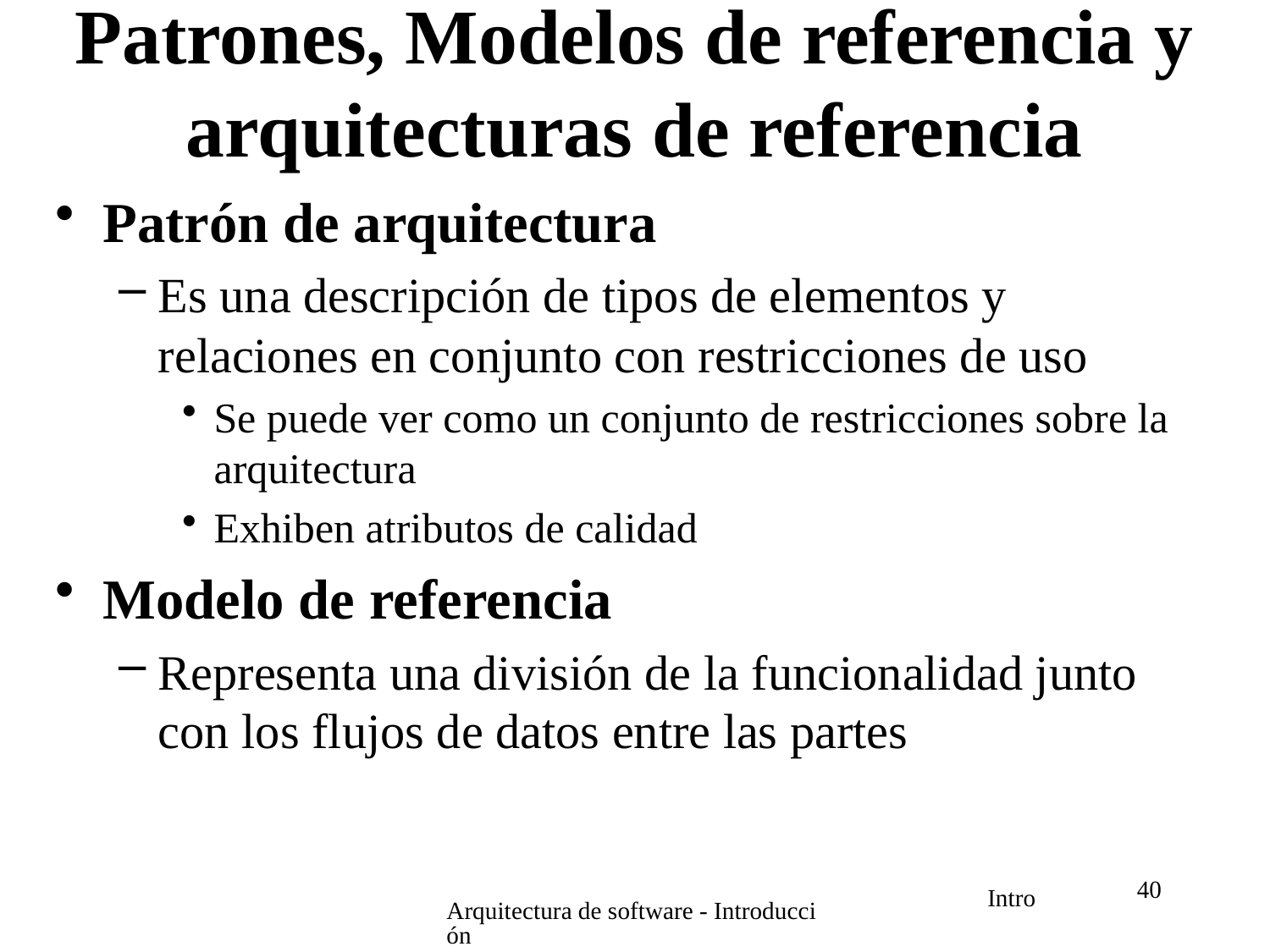

# Patrones, Modelos de referencia y arquitecturas de referencia
Patrón de arquitectura
Es una descripción de tipos de elementos y relaciones en conjunto con restricciones de uso
Se puede ver como un conjunto de restricciones sobre la arquitectura
Exhiben atributos de calidad
Modelo de referencia
Representa una división de la funcionalidad junto con los flujos de datos entre las partes
40
Arquitectura de software - Introducción